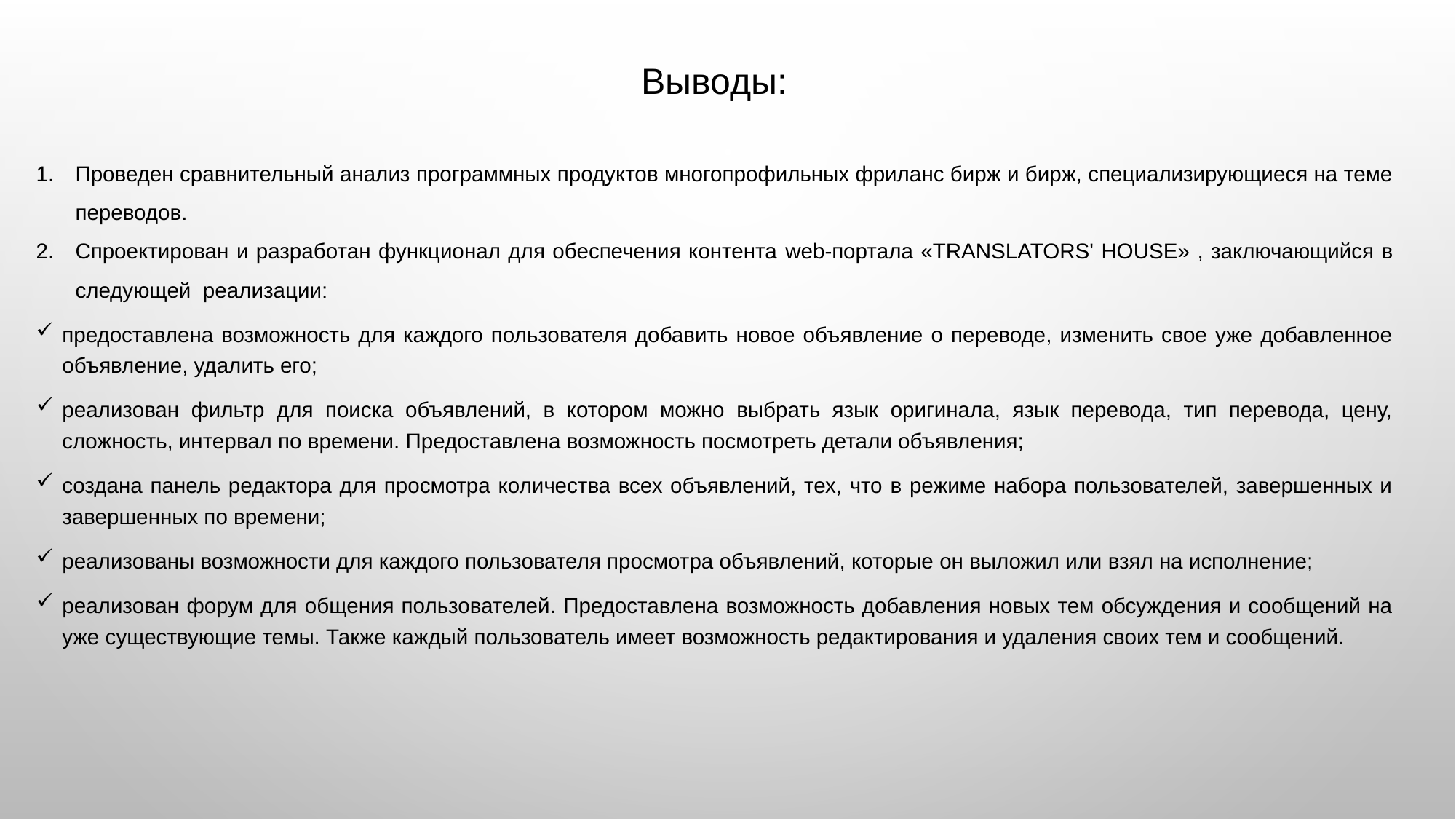

Выводы:
Проведен сравнительный анализ программных продуктов многопрофильных фриланс бирж и бирж, специализирующиеся на теме переводов.
Спроектирован и разработан функционал для обеспечения контента web-портала «Translators' House» , заключающийся в следующей  реализации:
предоставлена возможность для каждого пользователя добавить новое объявление о переводе, изменить свое уже добавленное объявление, удалить его;
реализован фильтр для поиска объявлений, в котором можно выбрать язык оригинала, язык перевода, тип перевода, цену, сложность, интервал по времени. Предоставлена возможность посмотреть детали объявления;
создана панель редактора для просмотра количества всех объявлений, тех, что в режиме набора пользователей, завершенных и завершенных по времени;
реализованы возможности для каждого пользователя просмотра объявлений, которые он выложил или взял на исполнение;
реализован форум для общения пользователей. Предоставлена возможность добавления новых тем обсуждения и сообщений на уже существующие темы. Также каждый пользователь имеет возможность редактирования и удаления своих тем и сообщений.